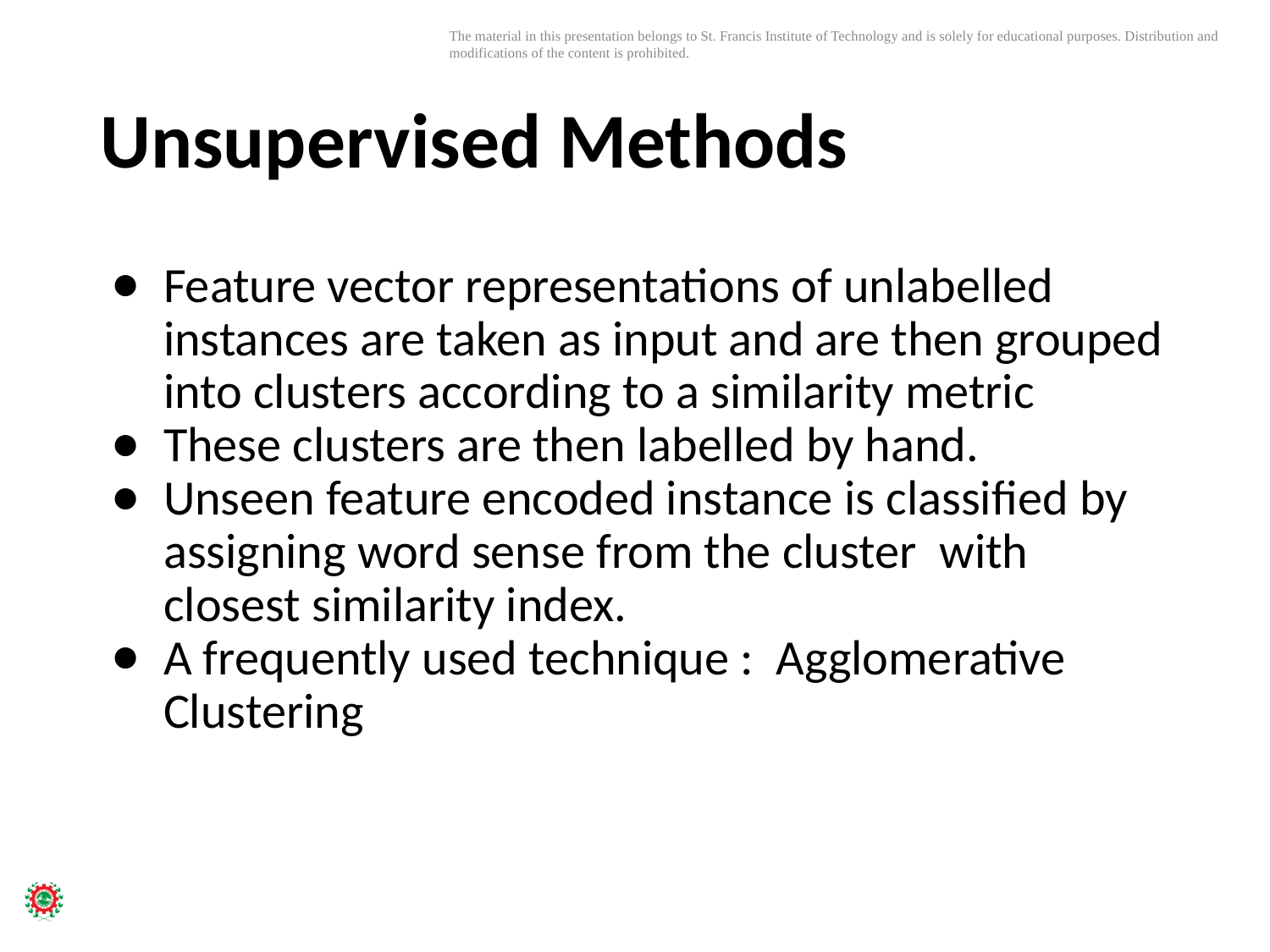

# Unsupervised Methods
Feature vector representations of unlabelled instances are taken as input and are then grouped into clusters according to a similarity metric
These clusters are then labelled by hand.
Unseen feature encoded instance is classified by assigning word sense from the cluster  with closest similarity index.
A frequently used technique :  Agglomerative Clustering